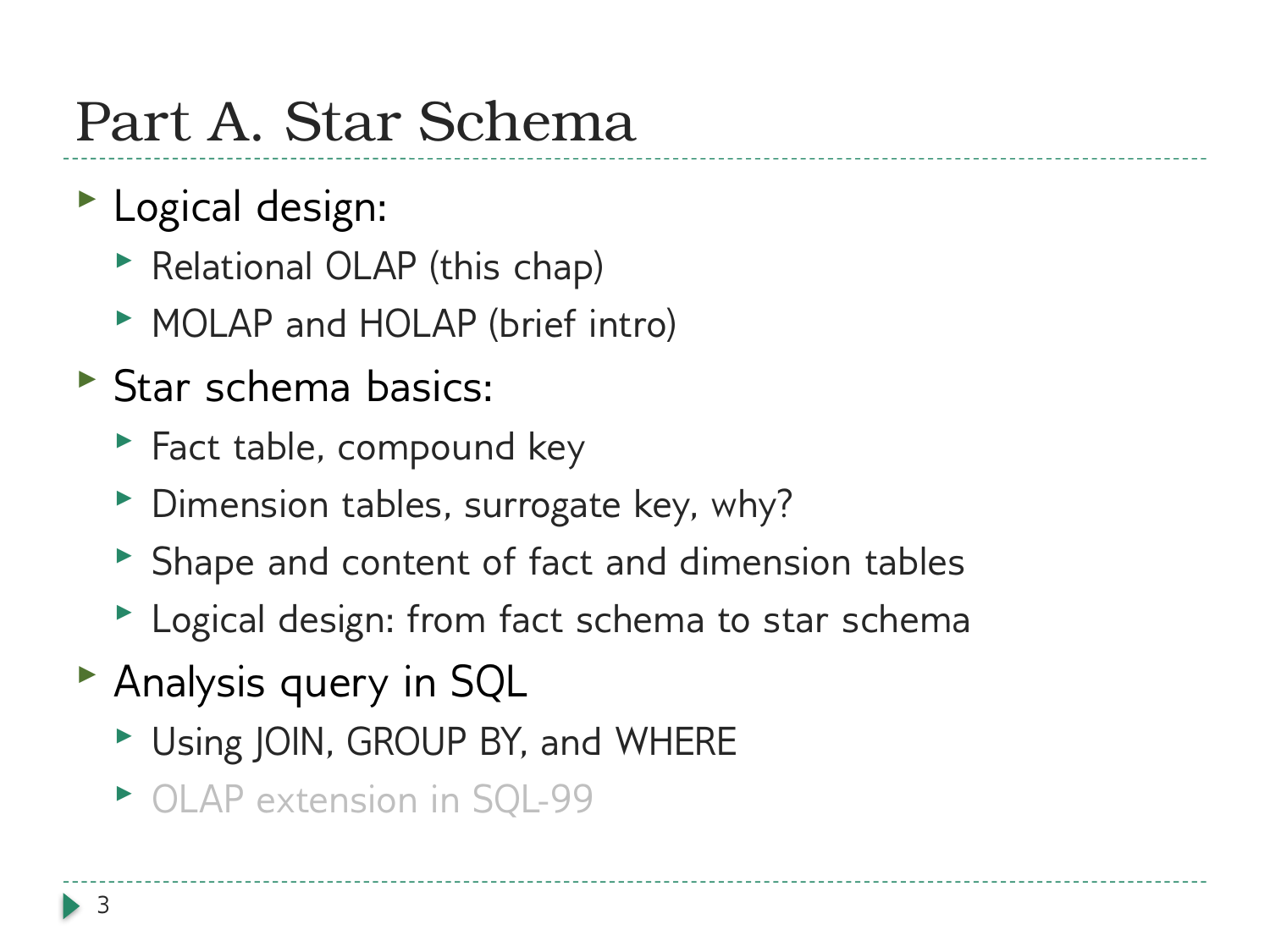

# Part A. Star Schema
Logical design:
Relational OLAP (this chap)
MOLAP and HOLAP (brief intro)
Star schema basics:
Fact table, compound key
Dimension tables, surrogate key, why?
Shape and content of fact and dimension tables
Logical design: from fact schema to star schema
Analysis query in SQL
Using JOIN, GROUP BY, and WHERE
OLAP extension in SQL-99
3